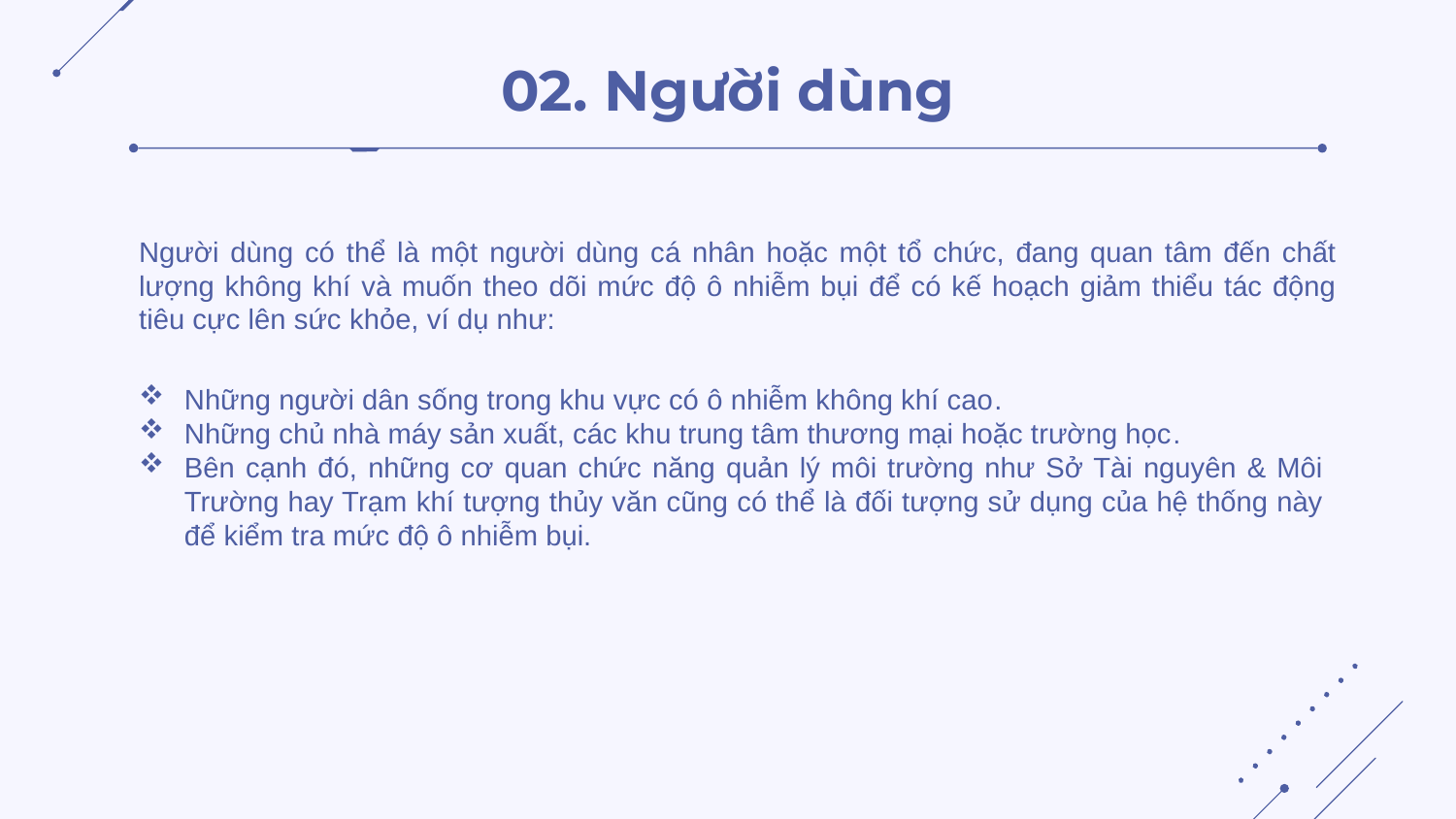

# 02. Người dùng

Người dùng có thể là một người dùng cá nhân hoặc một tổ chức, đang quan tâm đến chất lượng không khí và muốn theo dõi mức độ ô nhiễm bụi để có kế hoạch giảm thiểu tác động tiêu cực lên sức khỏe, ví dụ như:
Những người dân sống trong khu vực có ô nhiễm không khí cao.
Những chủ nhà máy sản xuất, các khu trung tâm thương mại hoặc trường học.
Bên cạnh đó, những cơ quan chức năng quản lý môi trường như Sở Tài nguyên & Môi Trường hay Trạm khí tượng thủy văn cũng có thể là đối tượng sử dụng của hệ thống này để kiểm tra mức độ ô nhiễm bụi.